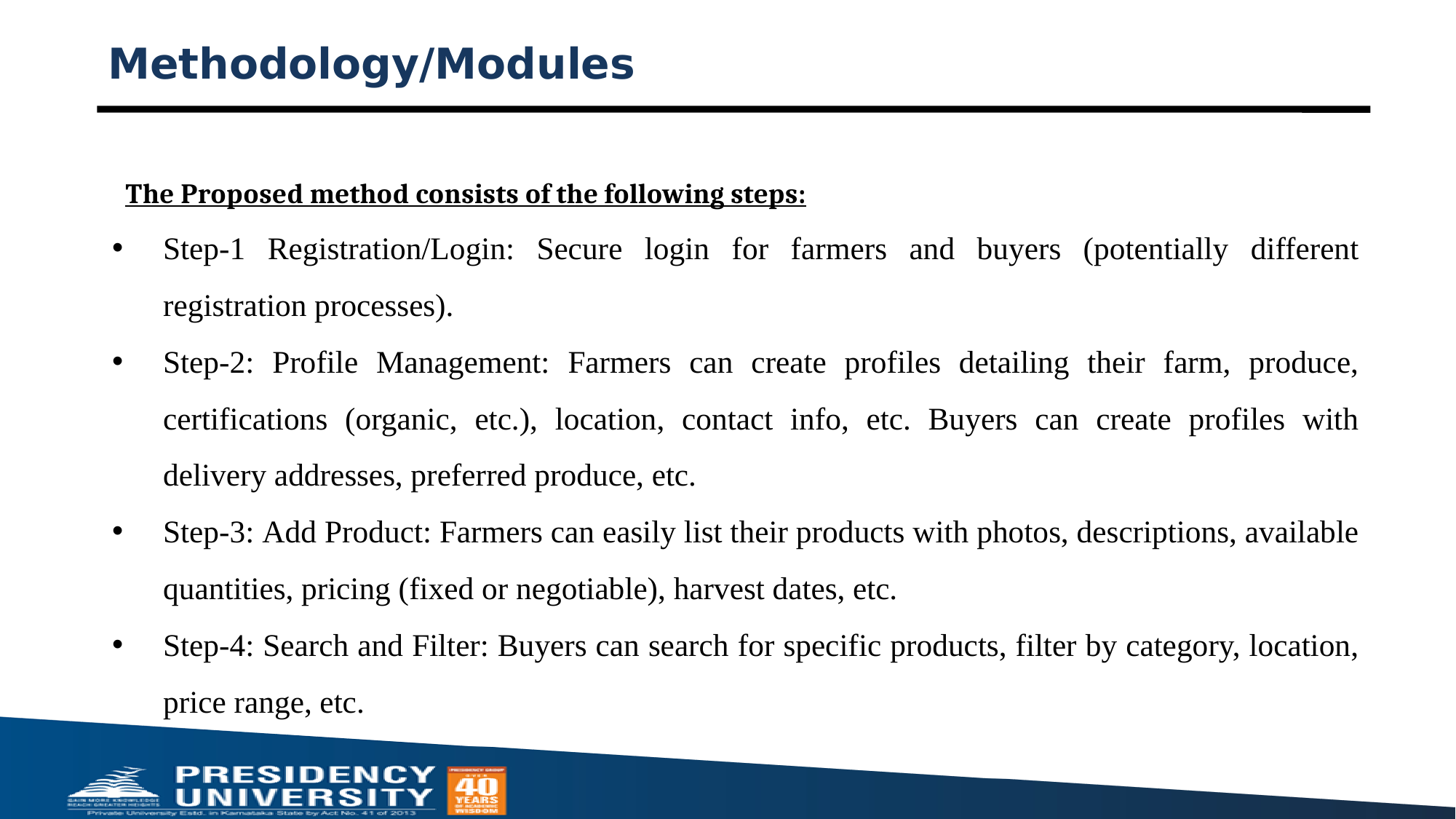

# Methodology/Modules
The Proposed method consists of the following steps:
Step-1 Registration/Login: Secure login for farmers and buyers (potentially different registration processes).
Step-2: Profile Management: Farmers can create profiles detailing their farm, produce, certifications (organic, etc.), location, contact info, etc. Buyers can create profiles with delivery addresses, preferred produce, etc.
Step-3: Add Product: Farmers can easily list their products with photos, descriptions, available quantities, pricing (fixed or negotiable), harvest dates, etc.
Step-4: Search and Filter: Buyers can search for specific products, filter by category, location, price range, etc.